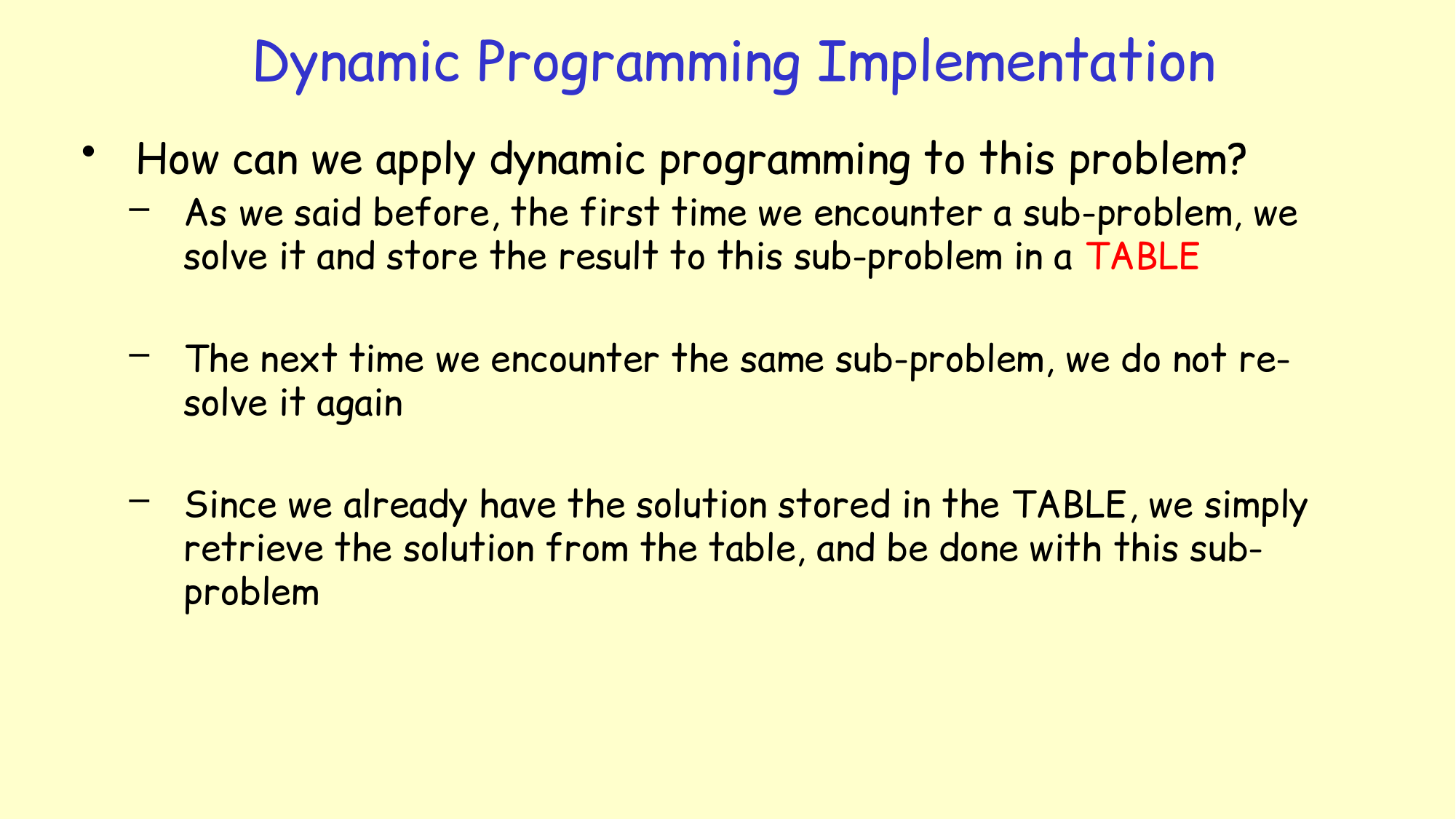

# Dynamic Programming Implementation
How can we apply dynamic programming to this problem?
As we said before, the first time we encounter a sub-problem, we solve it and store the result to this sub-problem in a TABLE

The next time we encounter the same sub-problem, we do not re-solve it again

Since we already have the solution stored in the TABLE, we simply retrieve the solution from the table, and be done with this sub-problem